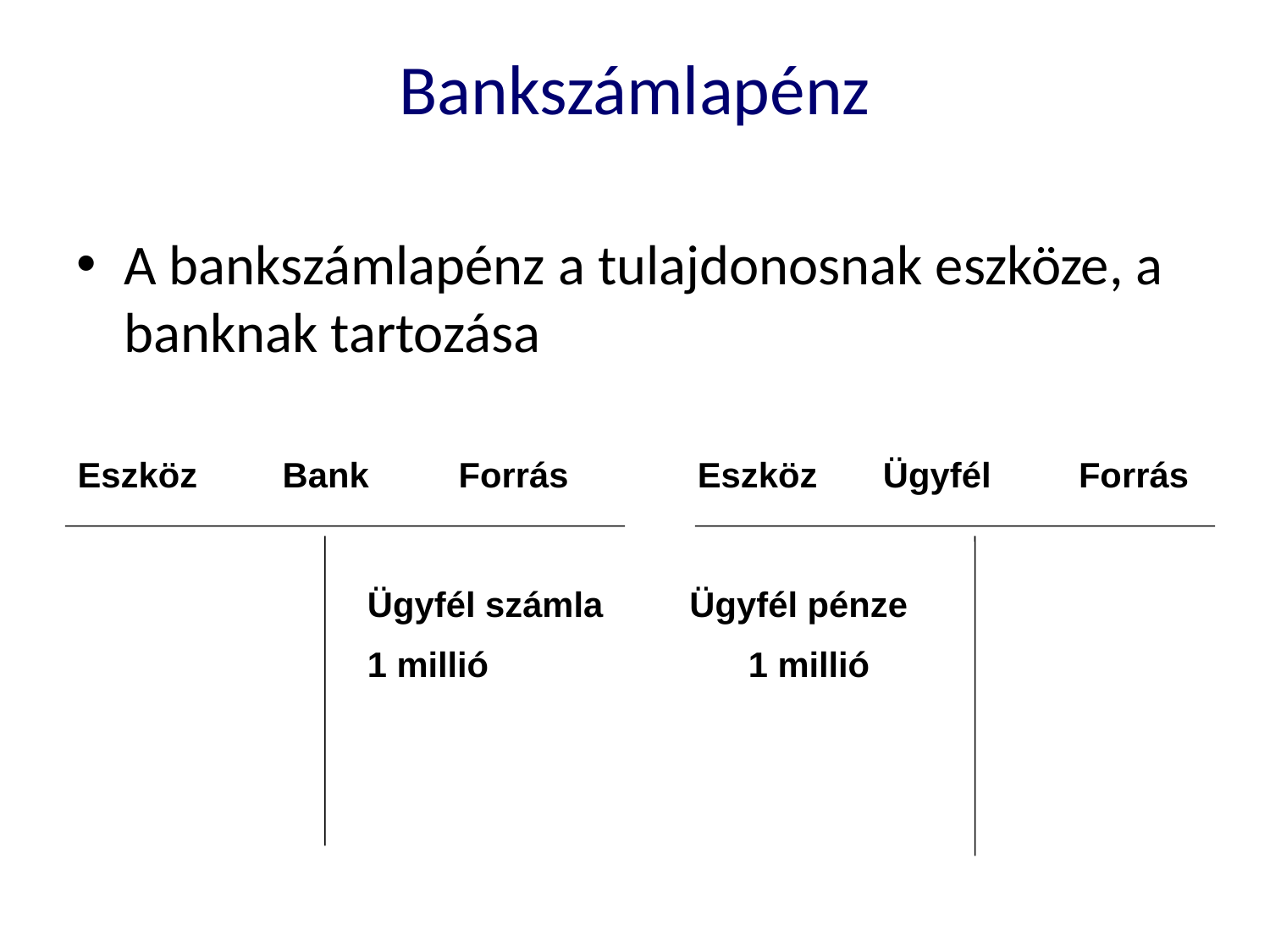

Bankszámlapénz
A bankszámlapénz a tulajdonosnak eszköze, a banknak tartozása
Eszköz	        Bank	Forrás
Eszköz	      Ügyfél         Forrás

Ügyfél számla	       Ügyfél pénze
1 millió			1 millió